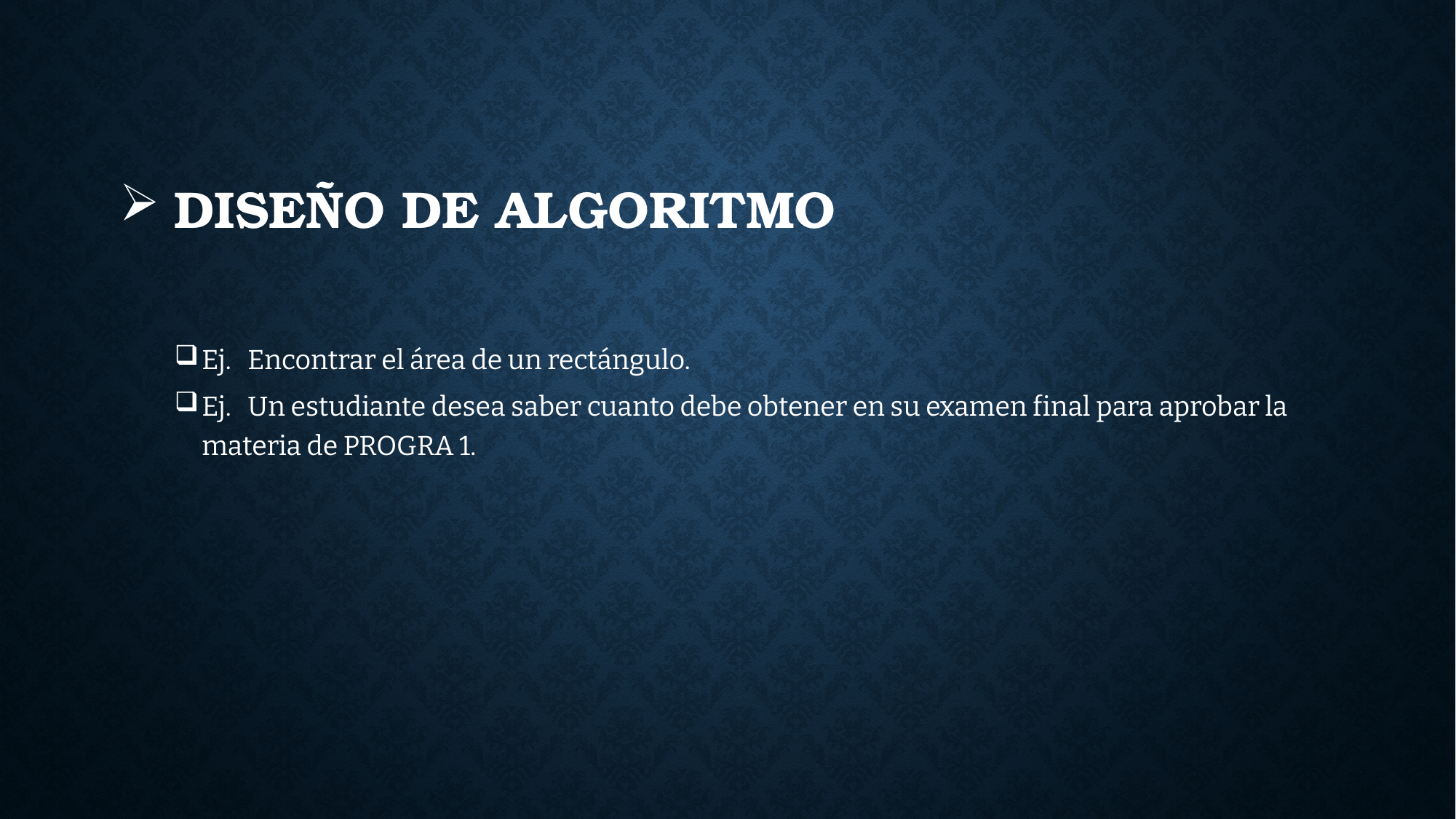

# Diseño de algoritmo
Ej.   Encontrar el área de un rectángulo.
Ej.   Un estudiante desea saber cuanto debe obtener en su examen final para aprobar la materia de PROGRA 1.